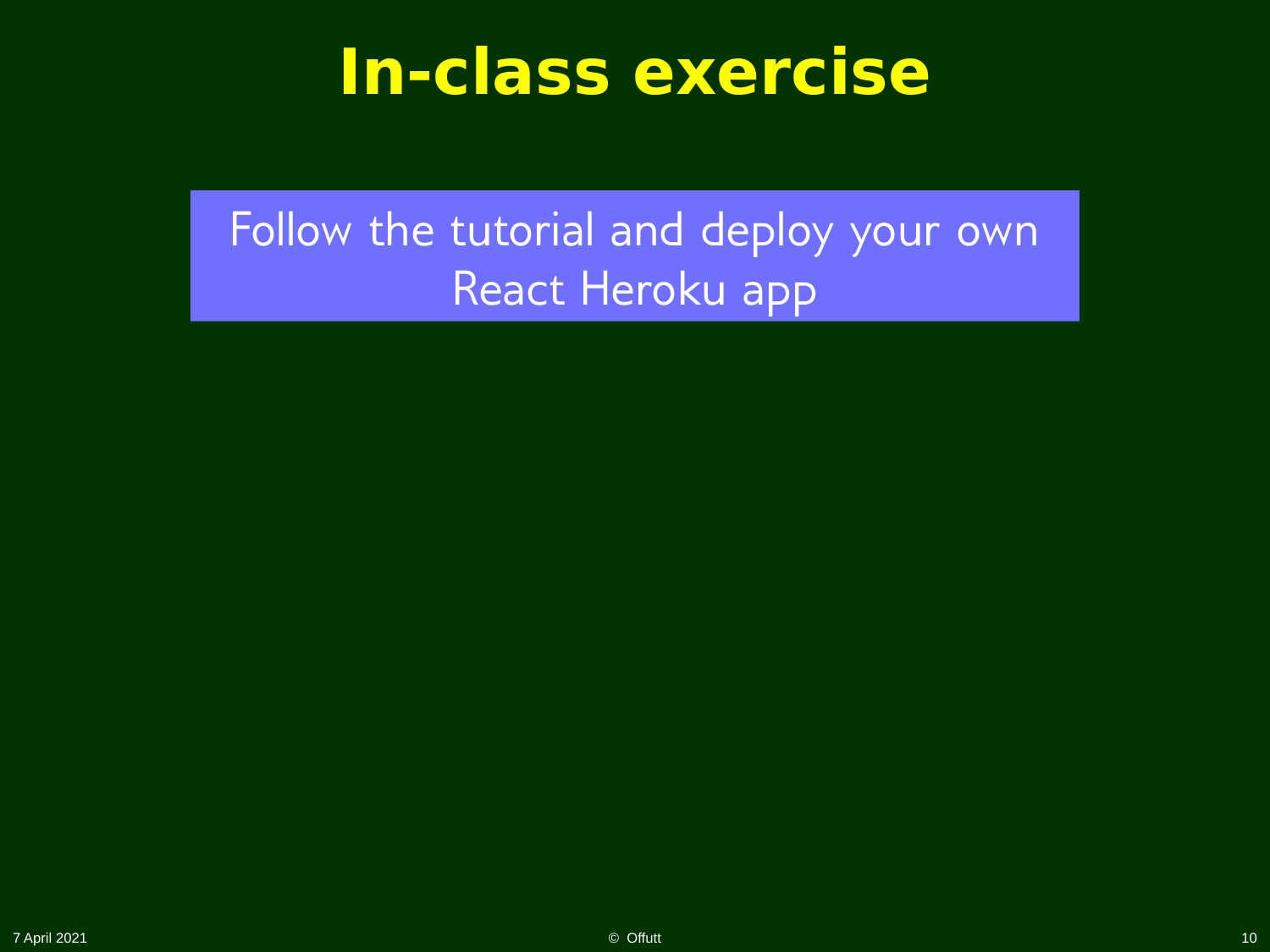

# In-class exercise
Follow the tutorial and deploy your own React Heroku app
7 April 2021
©  Offutt
10